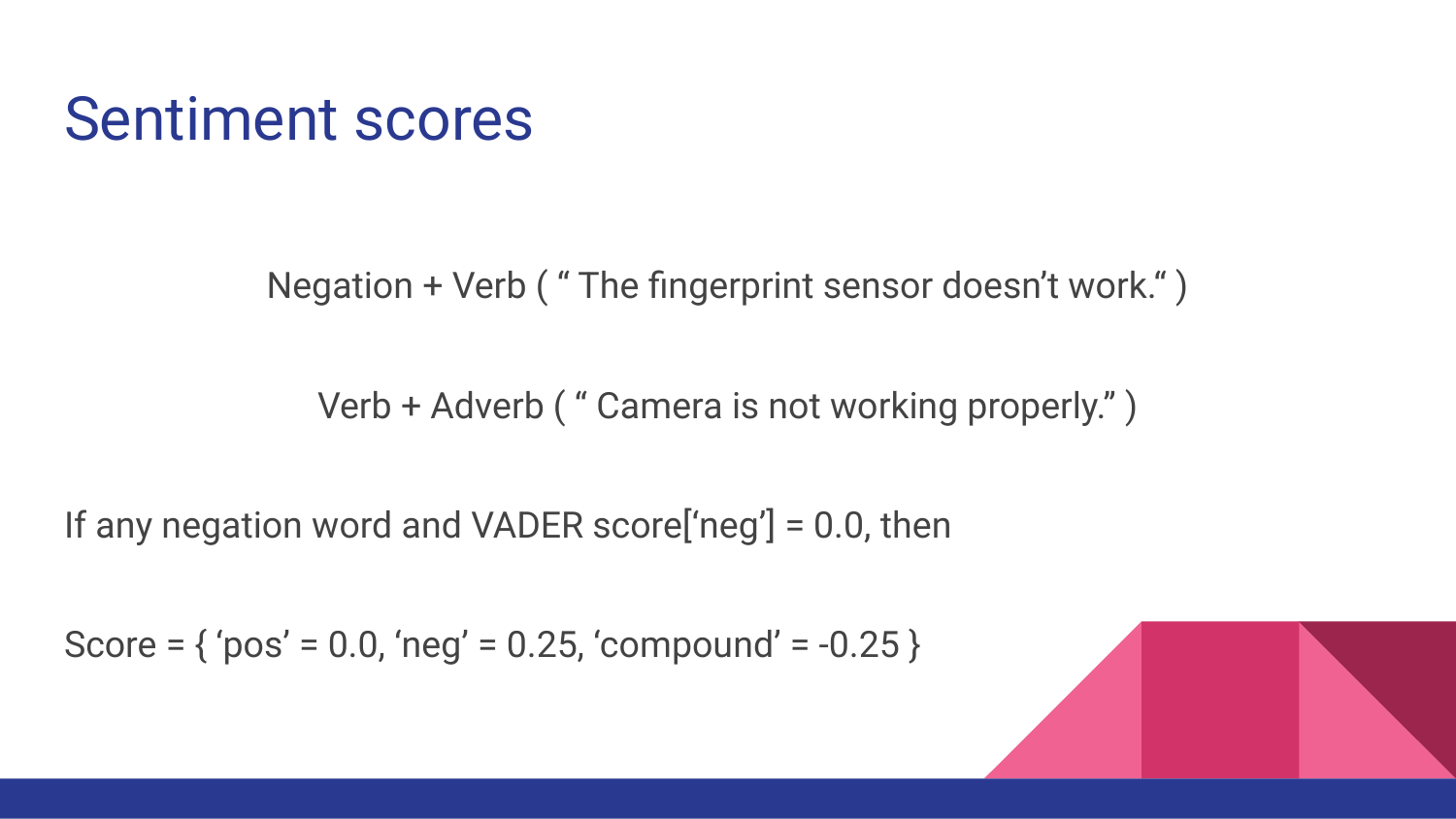

# Sentiment scores
Negation + Verb ( “ The fingerprint sensor doesn’t work.“ )
Verb + Adverb ( “ Camera is not working properly.” )
If any negation word and VADER score[‘neg’] = 0.0, then
Score = { ‘pos’ = 0.0, ‘neg’ = 0.25, ‘compound’ = -0.25 }